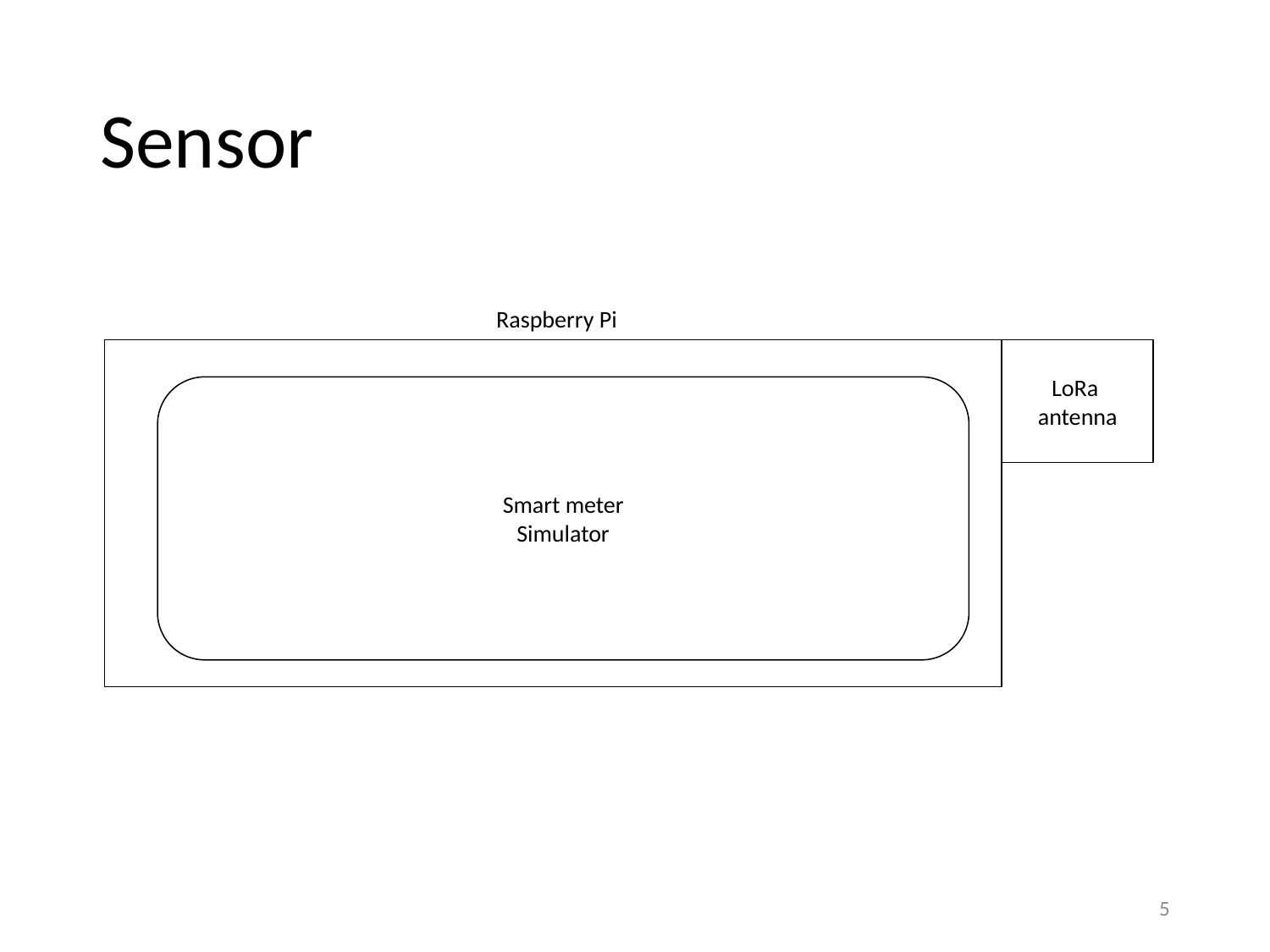

# Sensor
Raspberry Pi

LoRa
antenna
Smart meter
Simulator
5